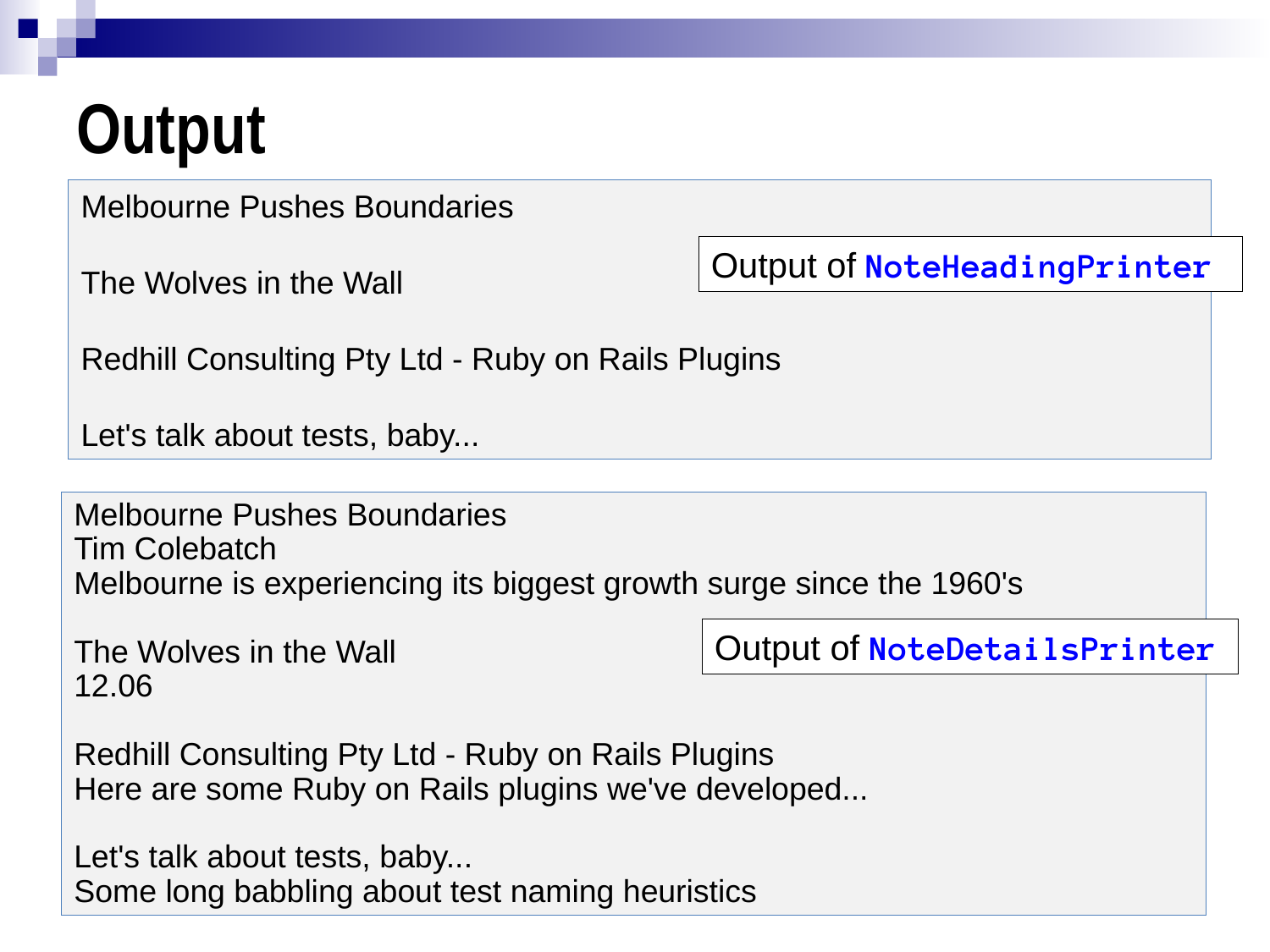

# Output
Melbourne Pushes Boundaries

The Wolves in the Wall

Redhill Consulting Pty Ltd - Ruby on Rails Plugins

Let's talk about tests, baby...
Output of NoteHeadingPrinter
Melbourne Pushes Boundaries
Tim Colebatch
Melbourne is experiencing its biggest growth surge since the 1960's

The Wolves in the Wall
12.06

Redhill Consulting Pty Ltd - Ruby on Rails Plugins
Here are some Ruby on Rails plugins we've developed...

Let's talk about tests, baby...
Some long babbling about test naming heuristics
Output of NoteDetailsPrinter
2/22/2023
21